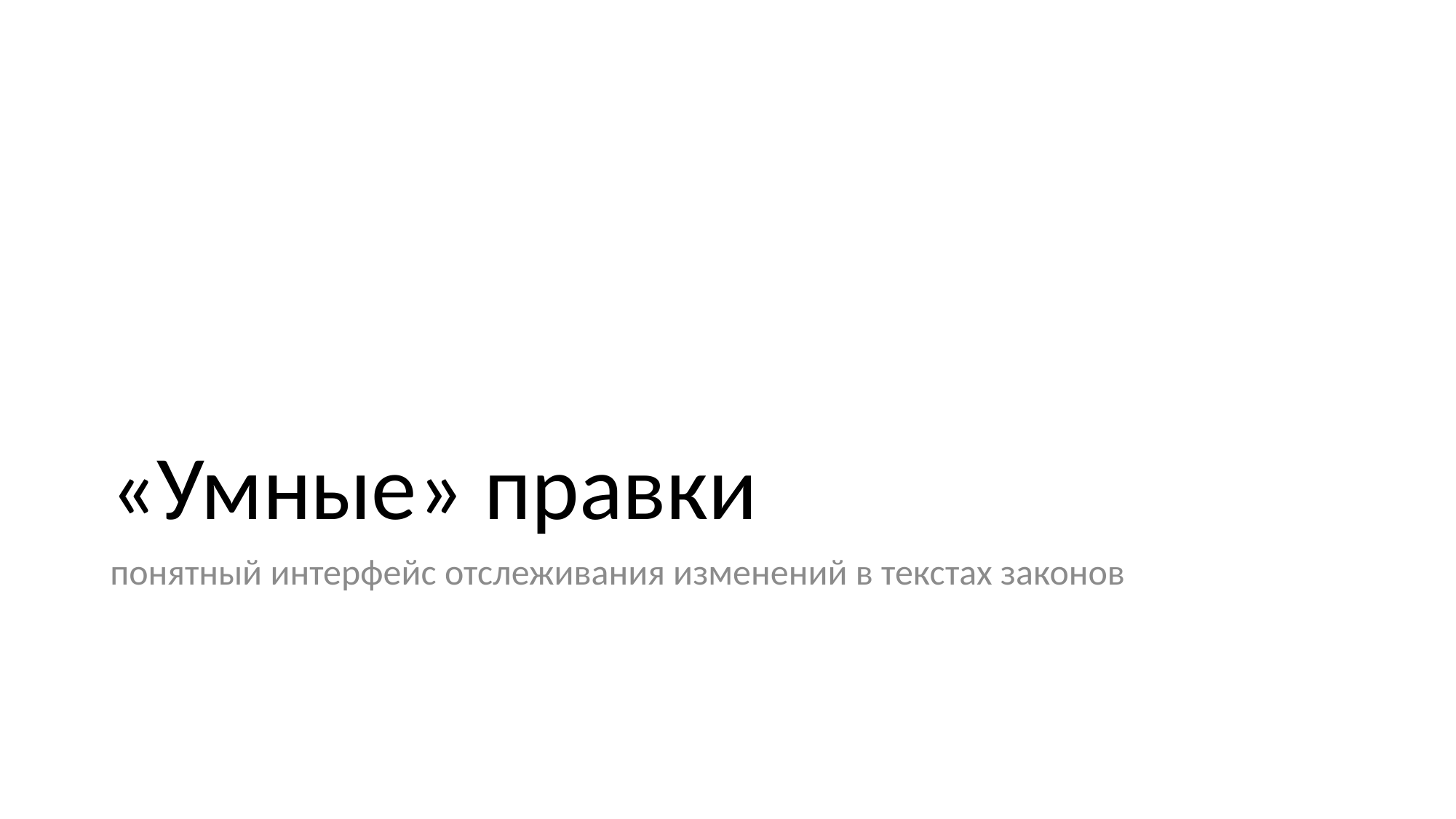

# «Умные» правки
понятный интерфейс отслеживания изменений в текстах законов